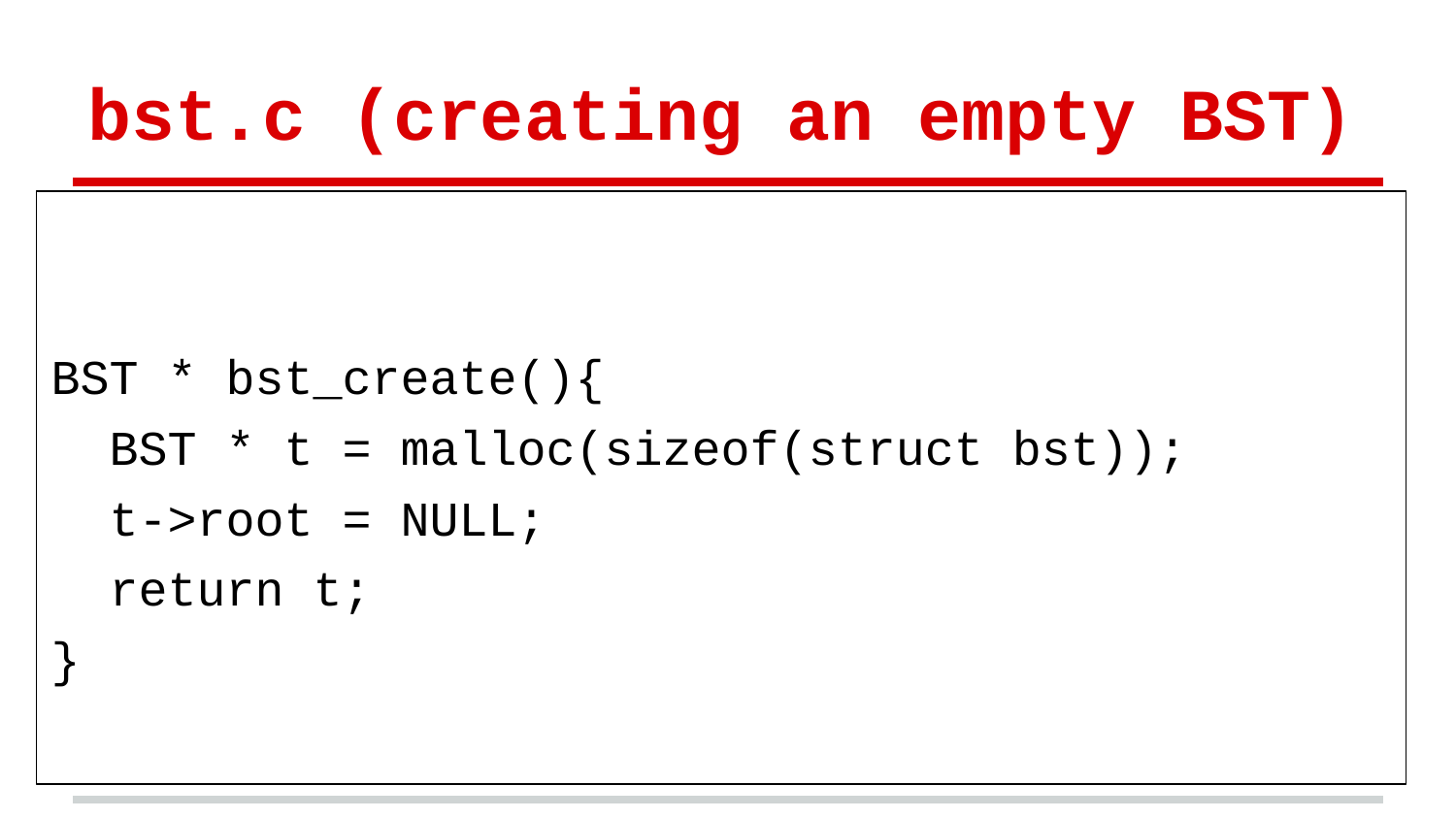

# bst.c (creating an empty BST)

BST * bst_create(){
  BST * t = malloc(sizeof(struct bst));
  t->root = NULL;
  return t;
}